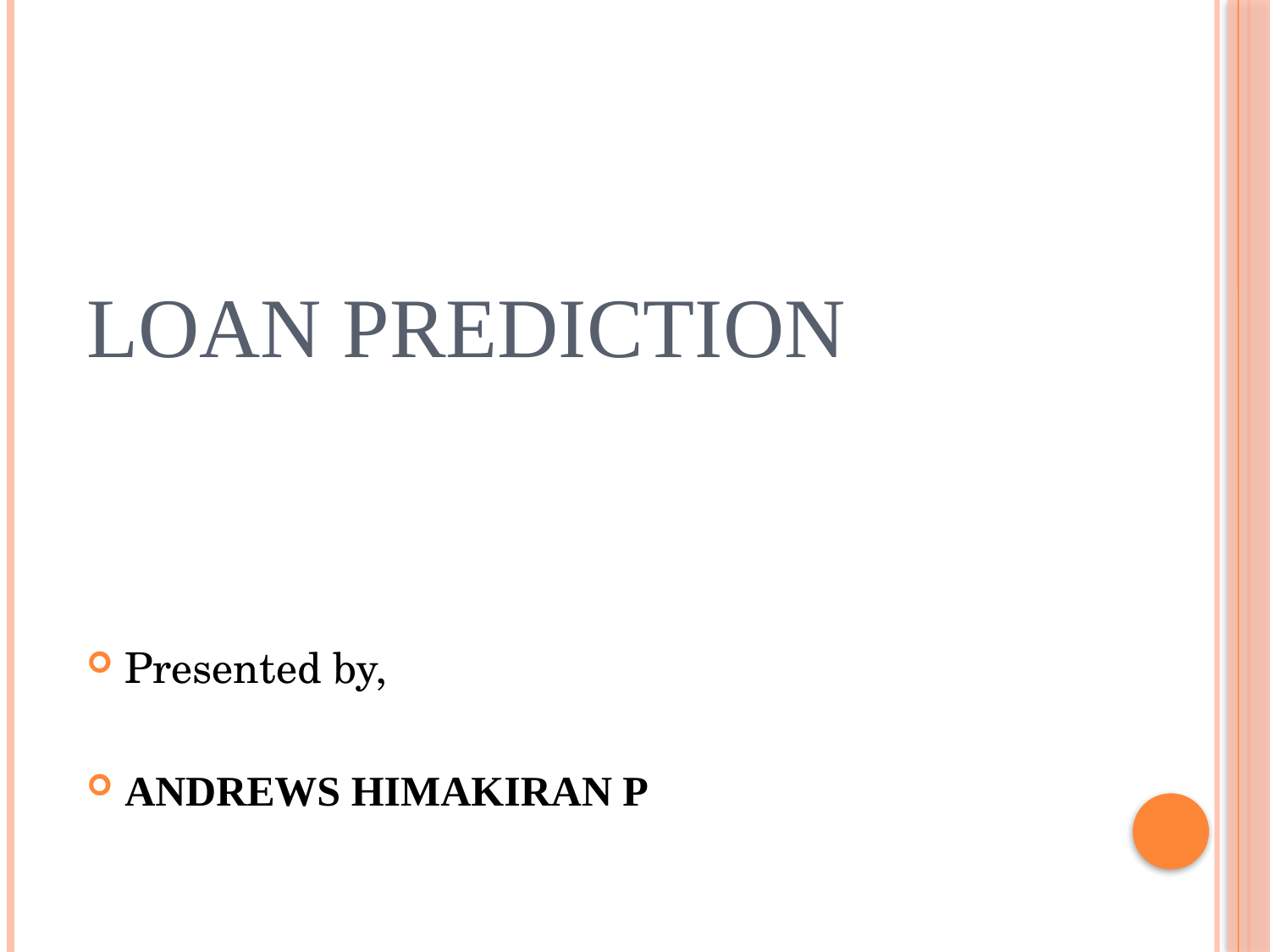

# Loan Prediction
Presented by,

ANDREWS HIMAKIRAN P